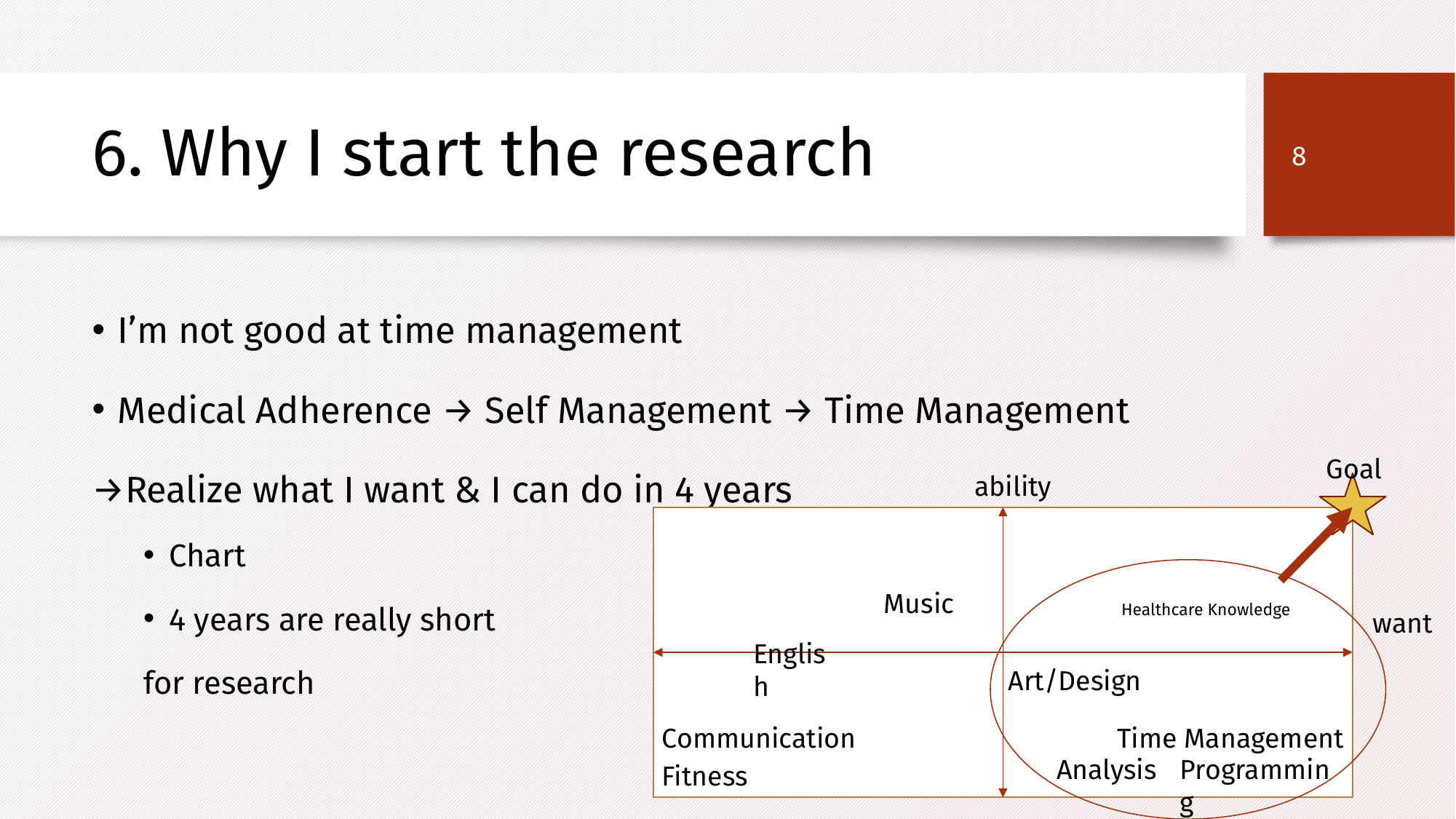

8
# 6. Why I start the research
I’m not good at time management
Medical Adherence → Self Management → Time Management
→Realize what I want & I can do in 4 years
Chart
4 years are really short
for research
Goal
ability

Music
Healthcare Knowledge
want
English
Art/Design

Communication
Time Management
Analysis
Programming
Fitness